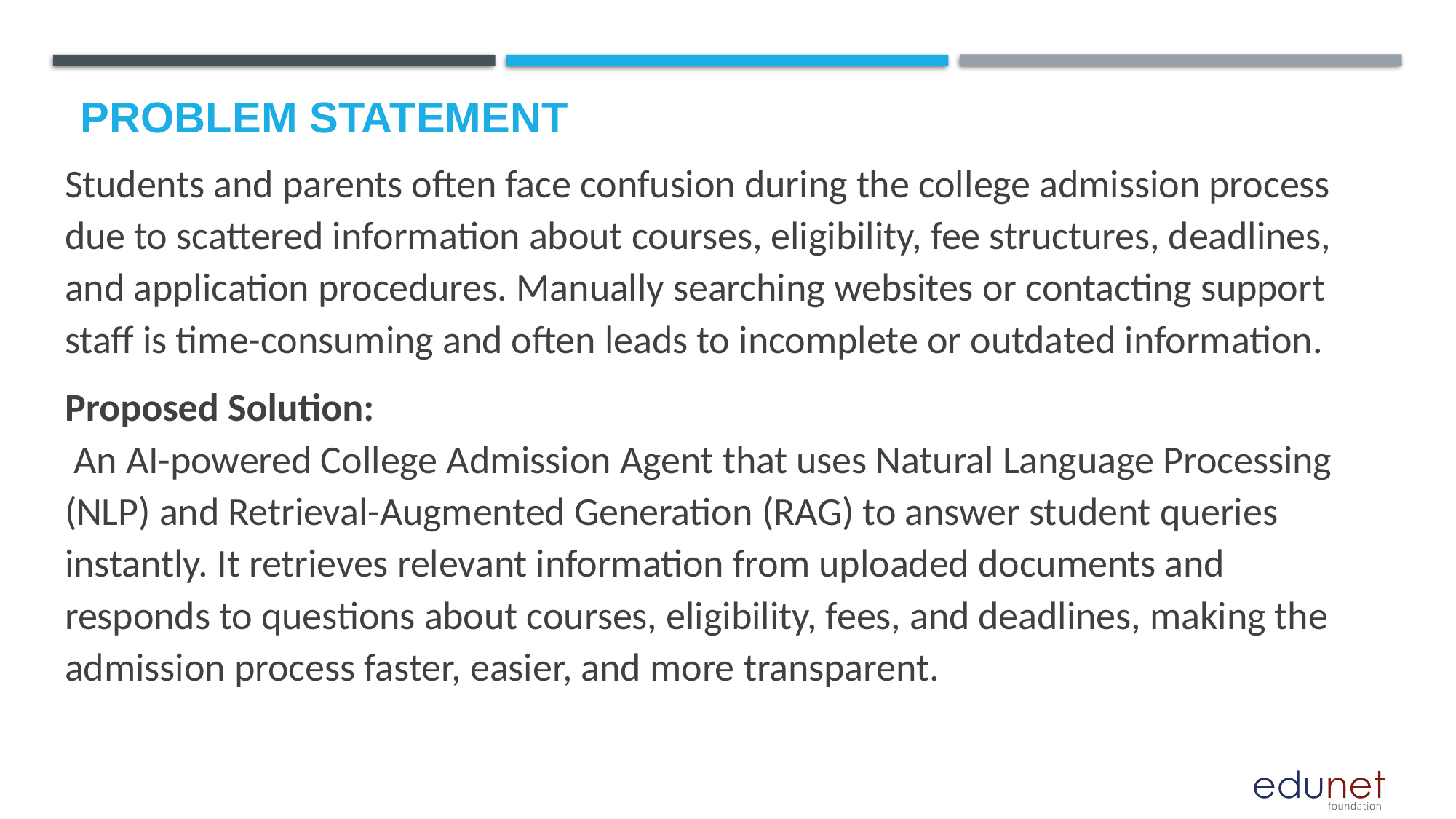

# Problem Statement
Students and parents often face confusion during the college admission process due to scattered information about courses, eligibility, fee structures, deadlines, and application procedures. Manually searching websites or contacting support staff is time-consuming and often leads to incomplete or outdated information.
Proposed Solution:
 An AI-powered College Admission Agent that uses Natural Language Processing (NLP) and Retrieval-Augmented Generation (RAG) to answer student queries instantly. It retrieves relevant information from uploaded documents and responds to questions about courses, eligibility, fees, and deadlines, making the admission process faster, easier, and more transparent.